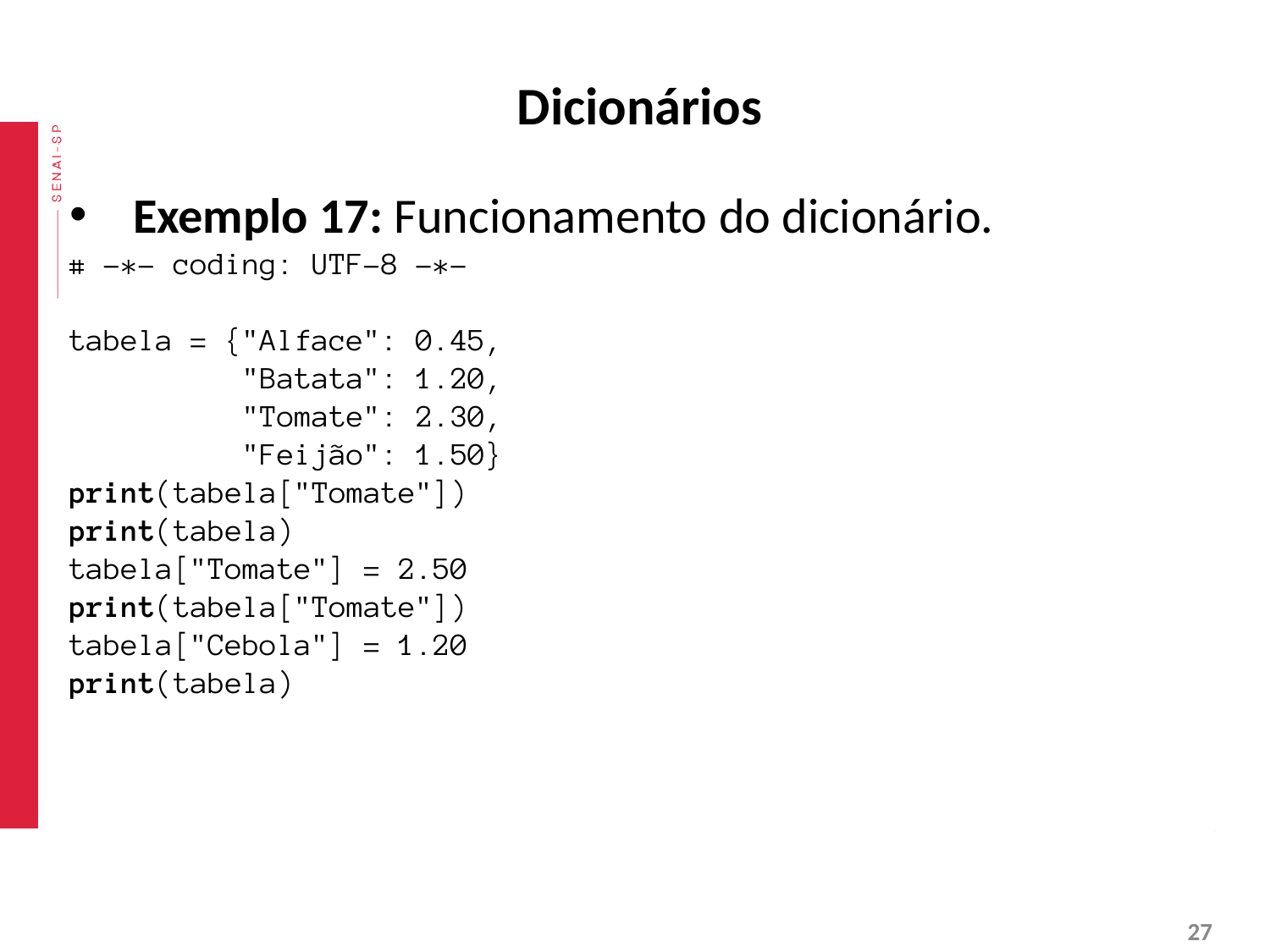

# Dicionários
Exemplo 17: Funcionamento do dicionário.
# -*- coding: UTF-8 -*-

tabela = {"Alface": 0.45,
          "Batata": 1.20,
          "Tomate": 2.30,
          "Feijão": 1.50}
print(tabela["Tomate"])
print(tabela)
tabela["Tomate"] = 2.50
print(tabela["Tomate"])
tabela["Cebola"] = 1.20
print(tabela)

27